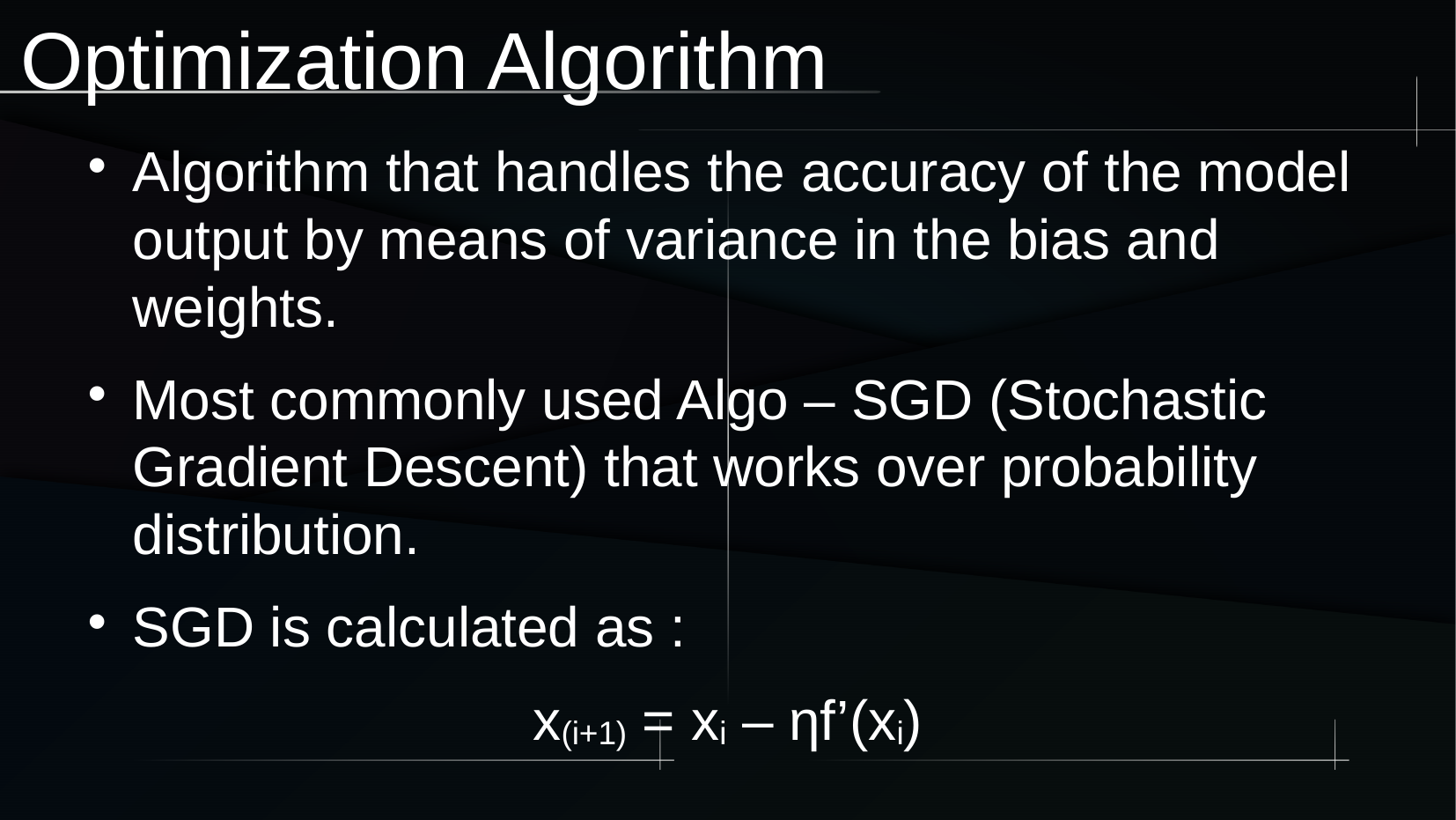

Optimization Algorithm
Algorithm that handles the accuracy of the model output by means of variance in the bias and weights.
Most commonly used Algo – SGD (Stochastic Gradient Descent) that works over probability distribution.
SGD is calculated as :
x(i+1) = xi – ηf’(xi)